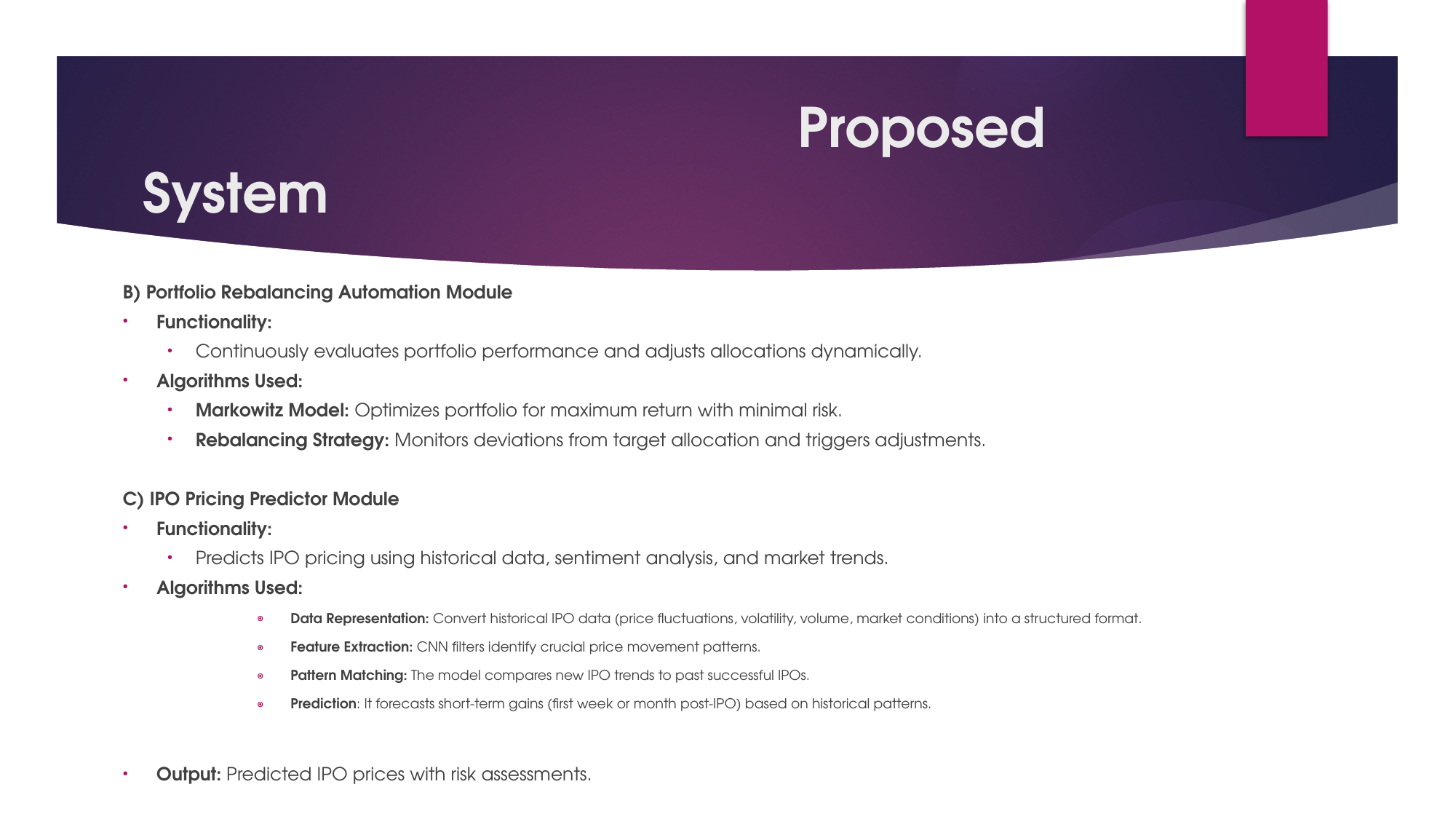

# Proposed System
B) Portfolio Rebalancing Automation Module
Functionality:
Continuously evaluates portfolio performance and adjusts allocations dynamically.
Algorithms Used:
Markowitz Model: Optimizes portfolio for maximum return with minimal risk.
Rebalancing Strategy: Monitors deviations from target allocation and triggers adjustments.

C) IPO Pricing Predictor Module
Functionality:
Predicts IPO pricing using historical data, sentiment analysis, and market trends.
Algorithms Used:
Data Representation: Convert historical IPO data (price fluctuations, volatility, volume, market conditions) into a structured format.
Feature Extraction: CNN filters identify crucial price movement patterns.
Pattern Matching: The model compares new IPO trends to past successful IPOs.
Prediction: It forecasts short-term gains (first week or month post-IPO) based on historical patterns.

Output: Predicted IPO prices with risk assessments.